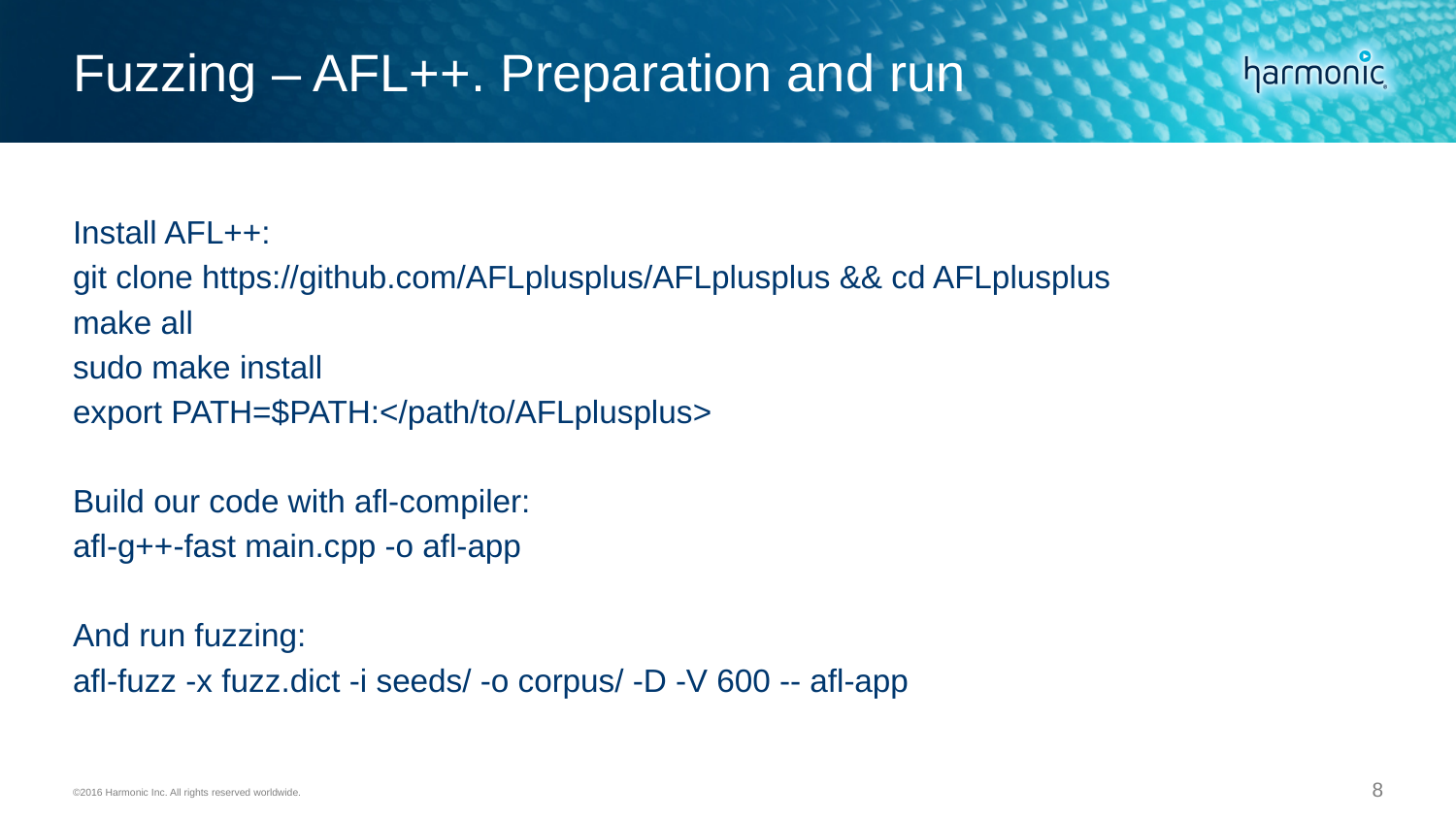

# Fuzzing – AFL++. Preparation and run
Install AFL++:
git clone https://github.com/AFLplusplus/AFLplusplus && cd AFLplusplus
make all
sudo make install
export PATH=$PATH:</path/to/AFLplusplus>

Build our code with afl-compiler:
afl-g++-fast main.cpp -o afl-app

And run fuzzing:
afl-fuzz -x fuzz.dict -i seeds/ -o corpus/ -D -V 600 -- afl-app